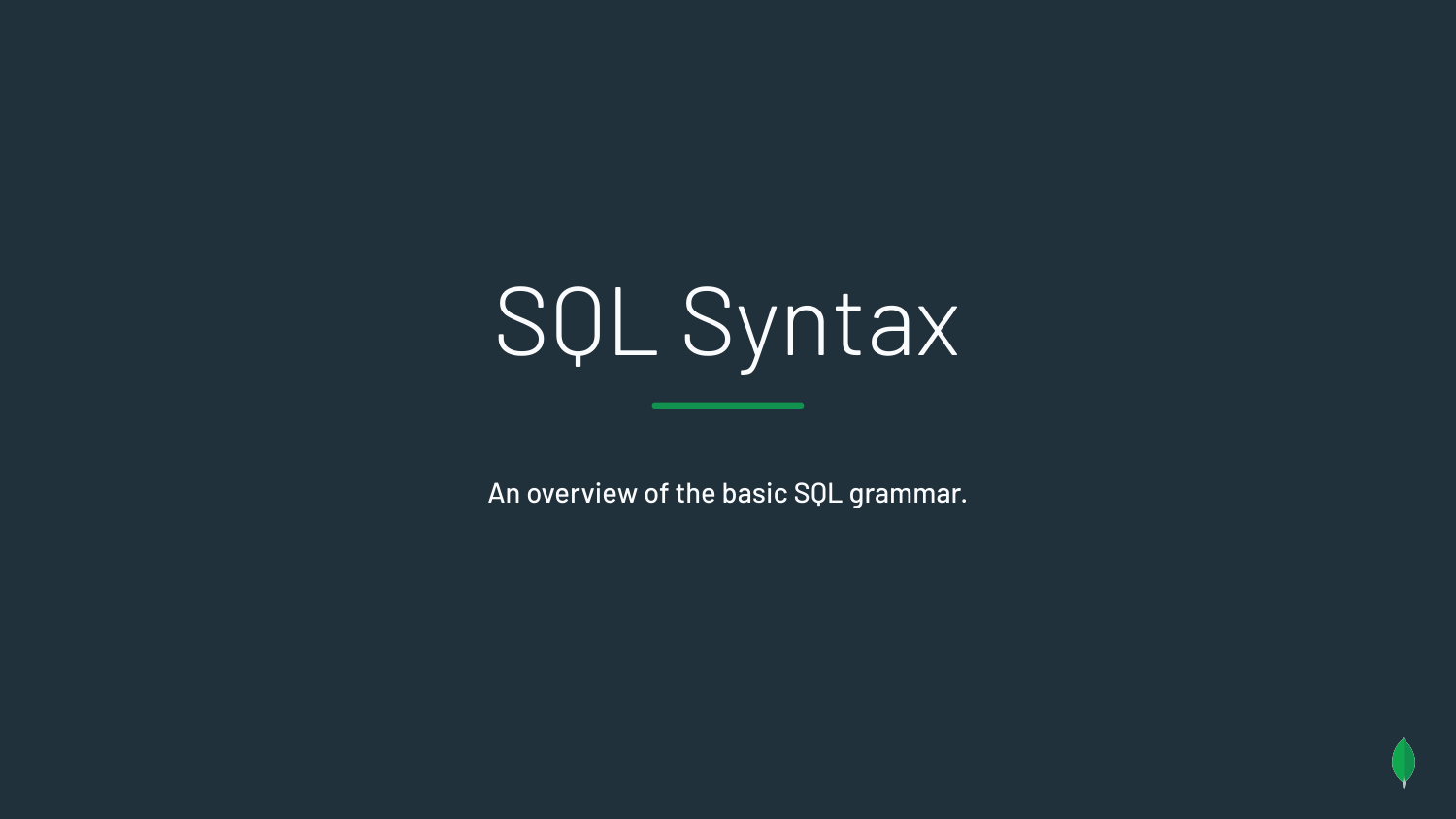

SQL Syntax
An overview of the basic SQL grammar.